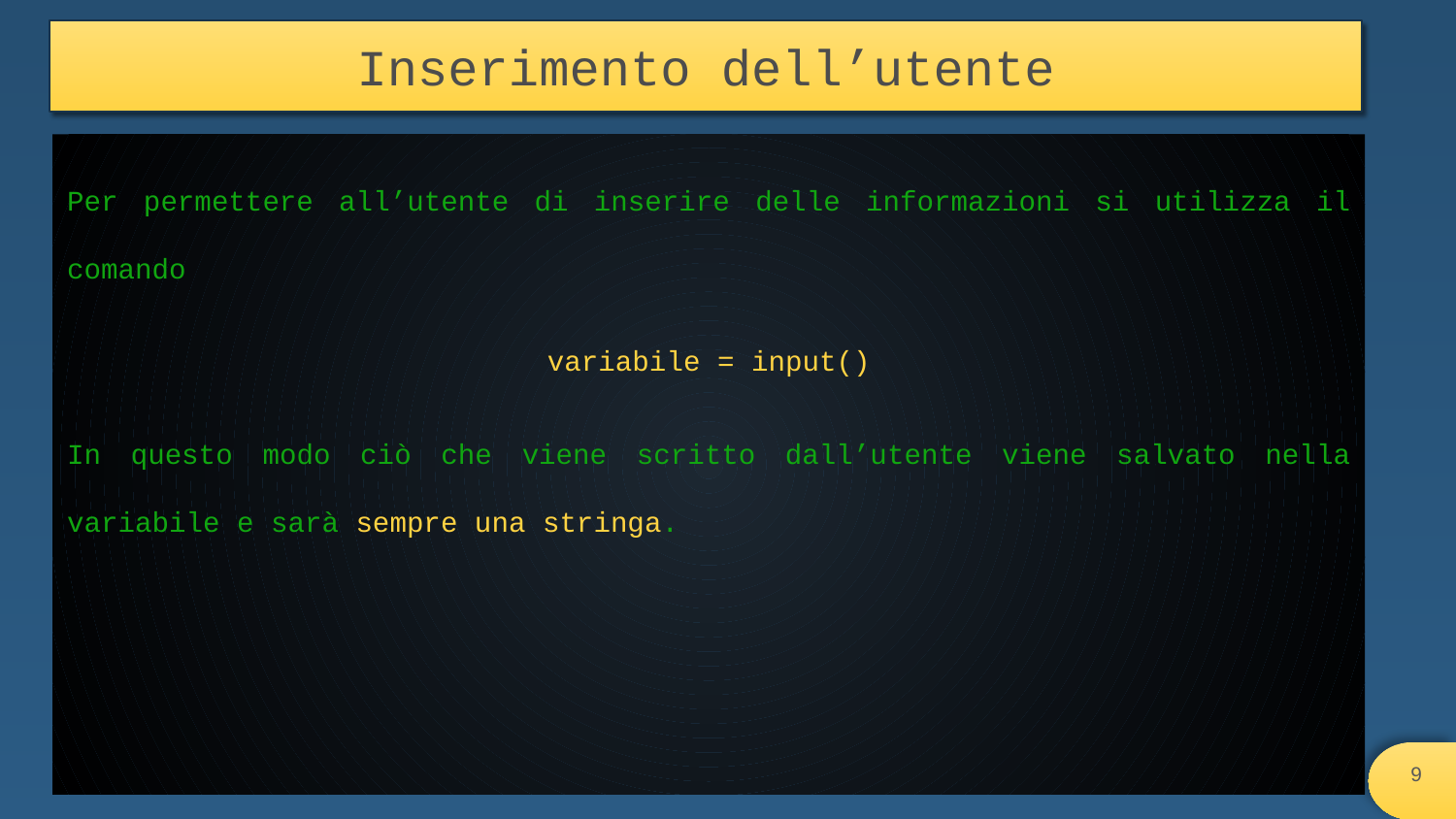

# Inserimento dell’utente
Per permettere all’utente di inserire delle informazioni si utilizza il comando
variabile = input()
In questo modo ciò che viene scritto dall’utente viene salvato nella variabile e sarà sempre una stringa.
9